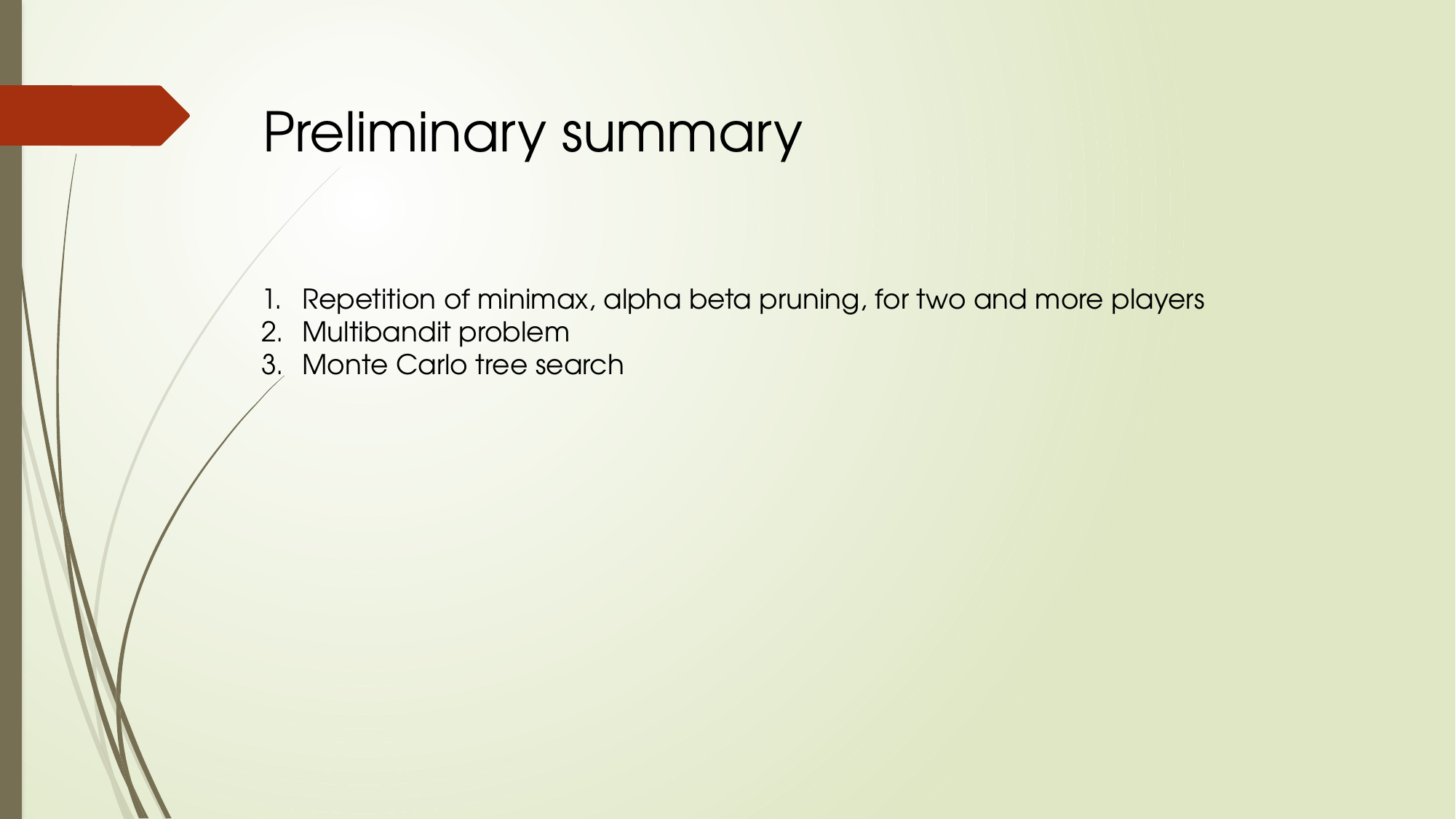

Preliminary summary
Repetition of minimax, alpha beta pruning, for two and more players
Multibandit problem
Monte Carlo tree search